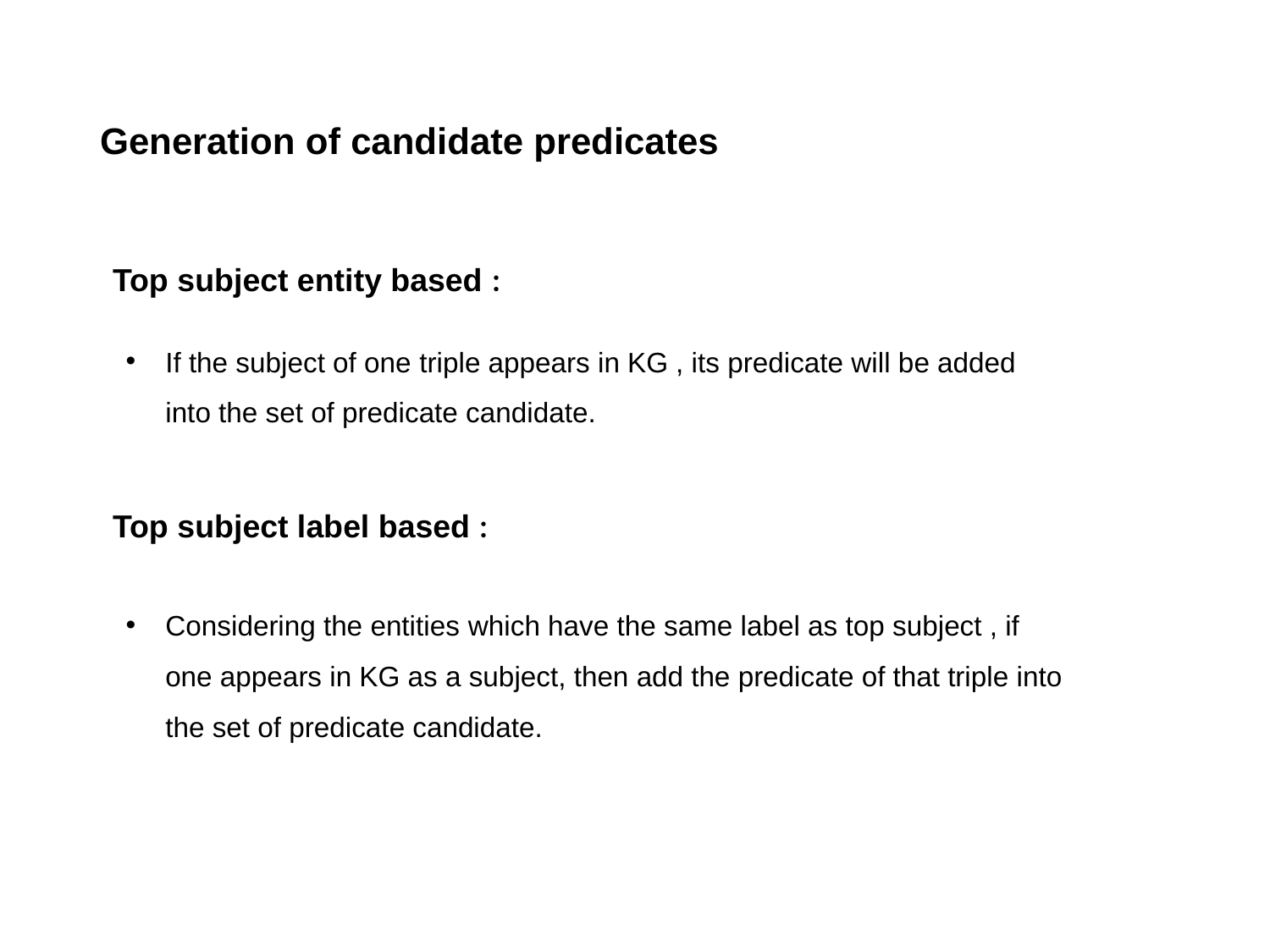

# Generation of candidate predicates
Top subject entity based：
If the subject of one triple appears in KG , its predicate will be added into the set of predicate candidate.
Top subject label based：
Considering the entities which have the same label as top subject , if one appears in KG as a subject, then add the predicate of that triple into the set of predicate candidate.